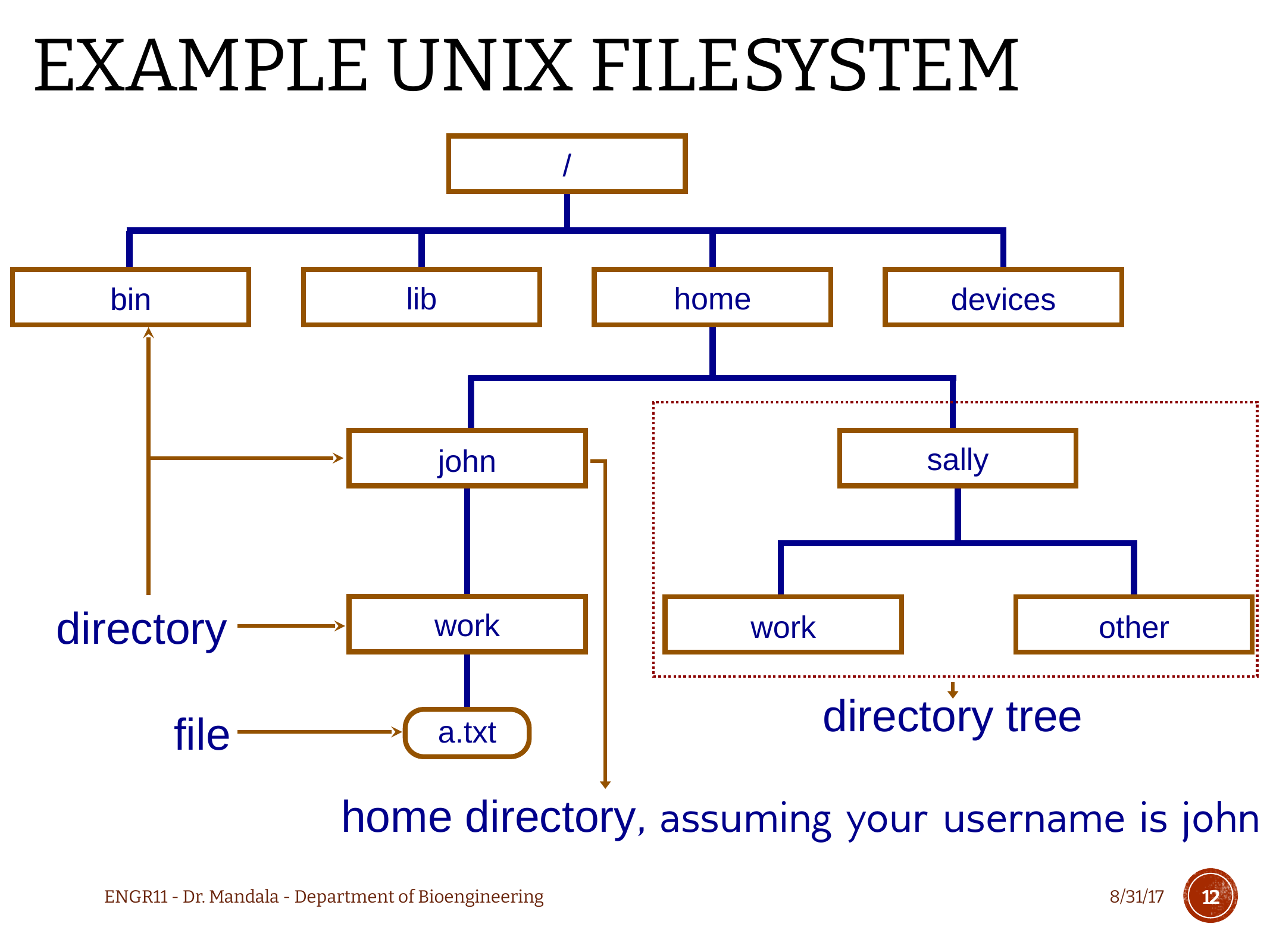

# EXAMPLE UNIX FILESYSTEM
/

lib
home
bin
devices

sally
john

work
directory
work
other

directory tree

file
a.txt

home directory, assuming your username is john
ENGR11 - Dr. Mandala - Department of Bioengineering
8/31/17
12